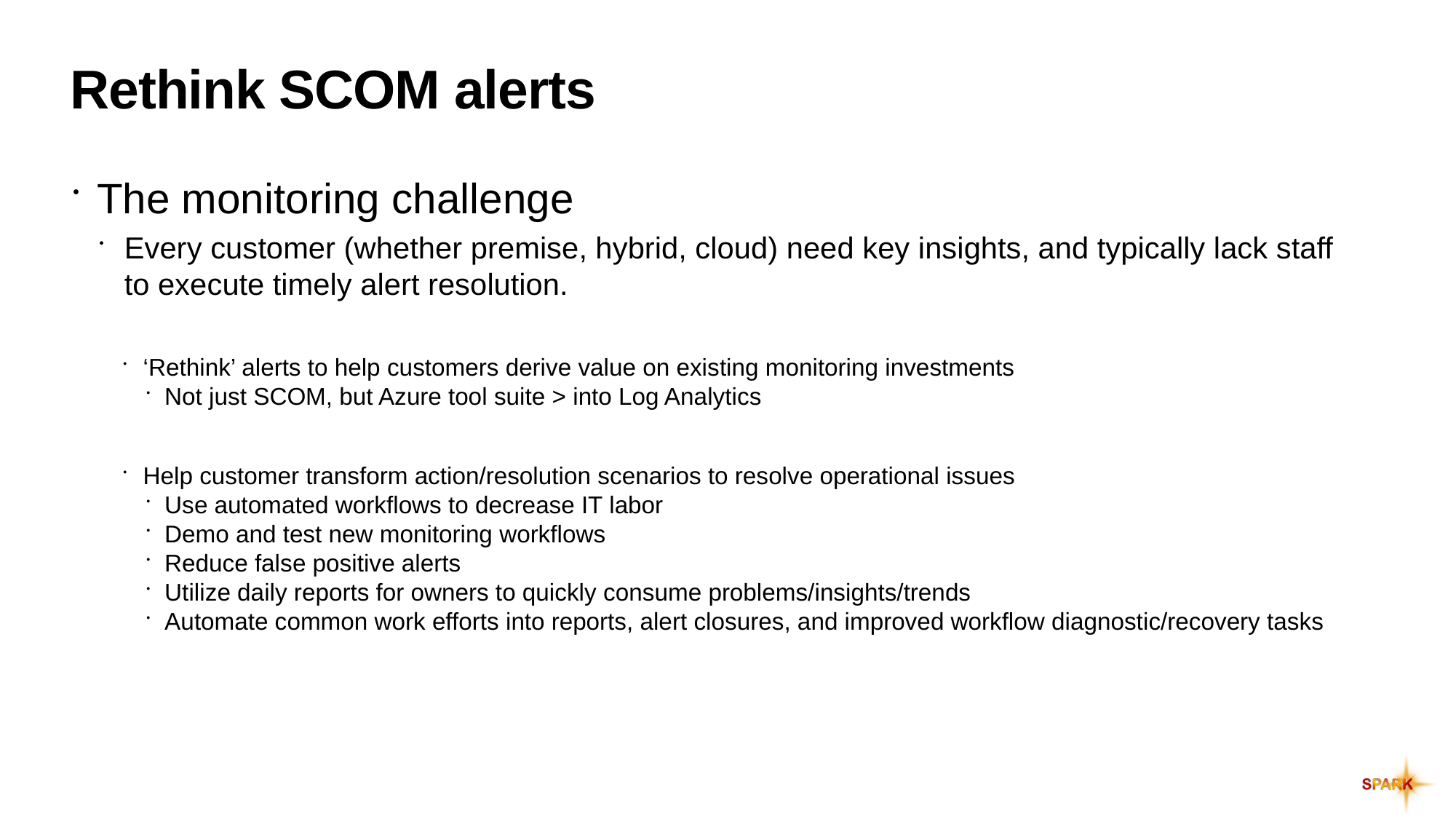

# Rethink SCOM alerts
The monitoring challenge
Every customer (whether premise, hybrid, cloud) need key insights, and typically lack staff to execute timely alert resolution.

‘Rethink’ alerts to help customers derive value on existing monitoring investments
Not just SCOM, but Azure tool suite > into Log Analytics

Help customer transform action/resolution scenarios to resolve operational issues
Use automated workflows to decrease IT labor
Demo and test new monitoring workflows
Reduce false positive alerts
Utilize daily reports for owners to quickly consume problems/insights/trends
Automate common work efforts into reports, alert closures, and improved workflow diagnostic/recovery tasks